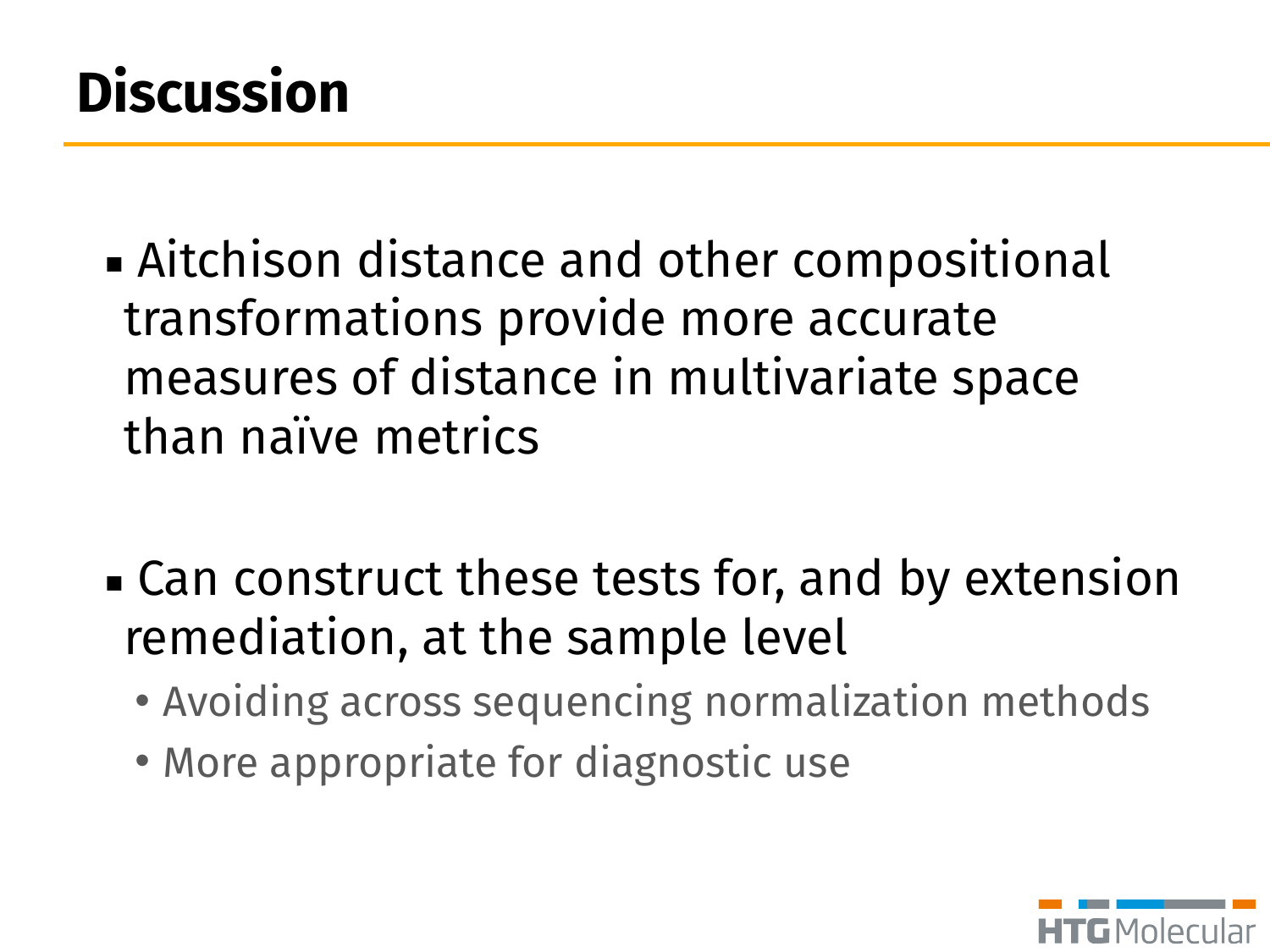

# Discussion
 Aitchison distance and other compositional transformations provide more accurate measures of distance in multivariate space than naïve metrics

 Can construct these tests for, and by extension remediation, at the sample level
Avoiding across sequencing normalization methods
More appropriate for diagnostic use